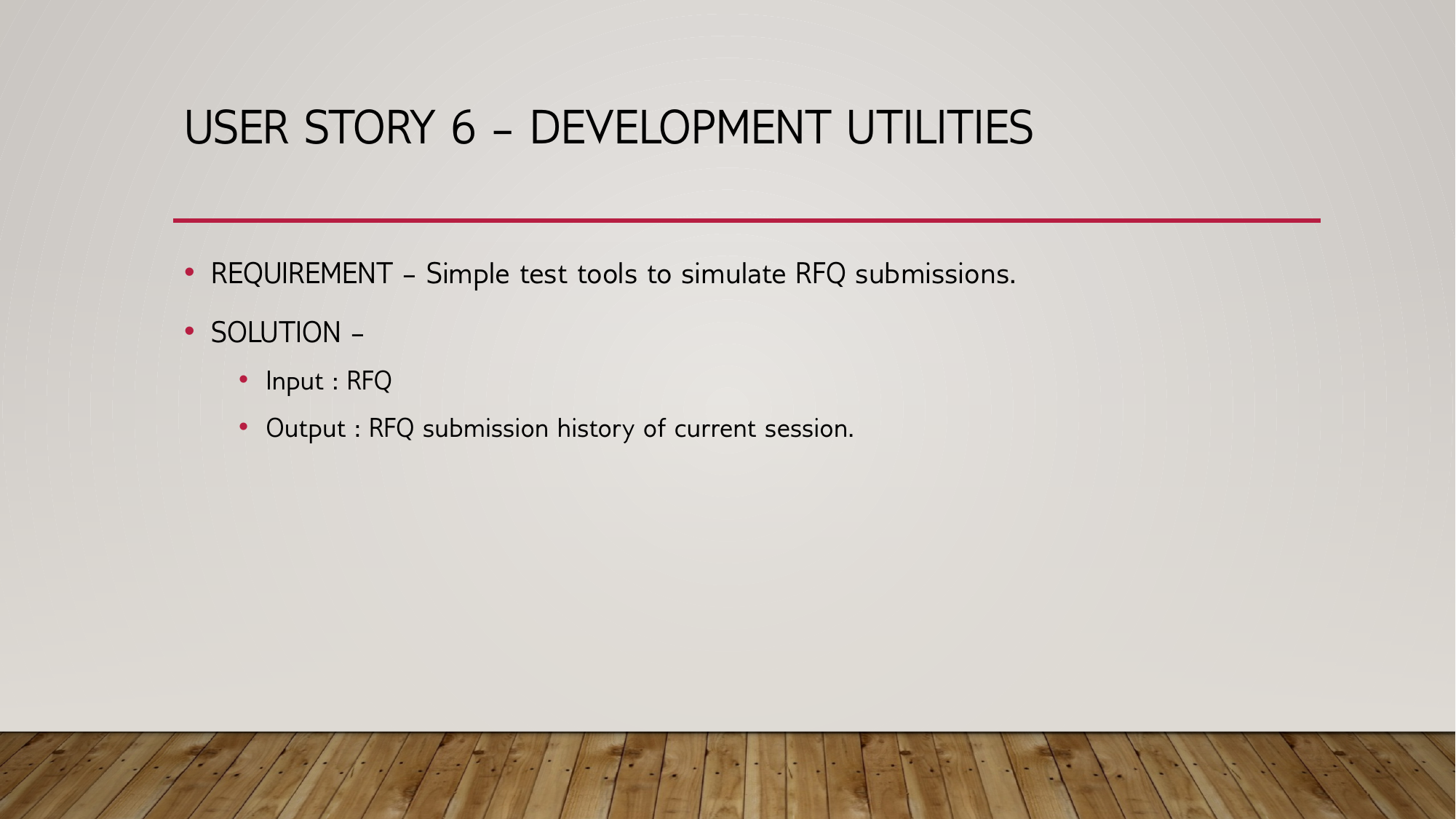

# User story 6 – development utilities
REQUIREMENT – Simple test tools to simulate RFQ submissions.
SOLUTION –
Input : RFQ
Output : RFQ submission history of current session.